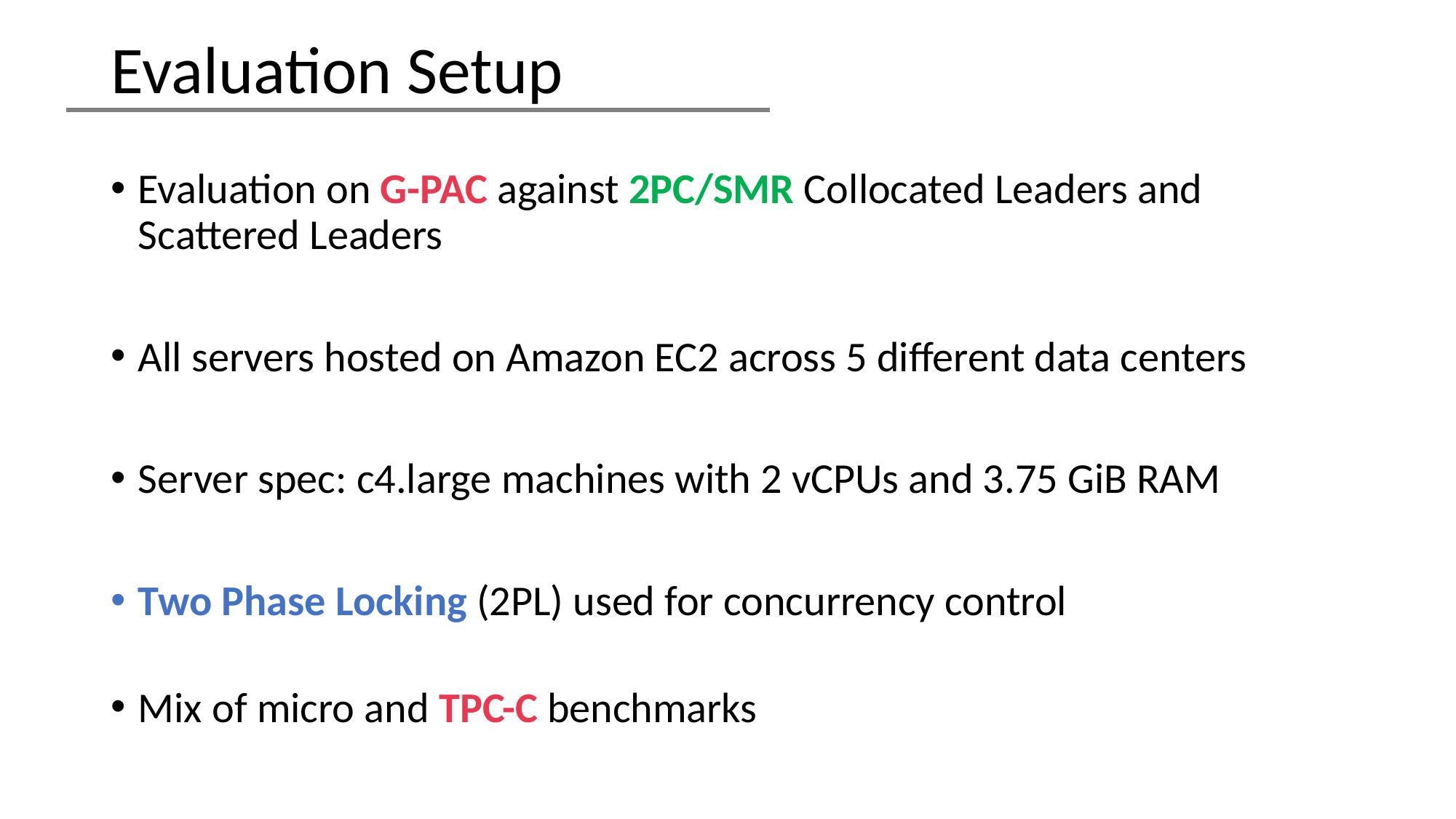

Evaluation Setup
Evaluation on G-PAC against 2PC/SMR Collocated Leaders and Scattered Leaders

All servers hosted on Amazon EC2 across 5 different data centers

Server spec: c4.large machines with 2 vCPUs and 3.75 GiB RAM

Two Phase Locking (2PL) used for concurrency control
Mix of micro and TPC-C benchmarks